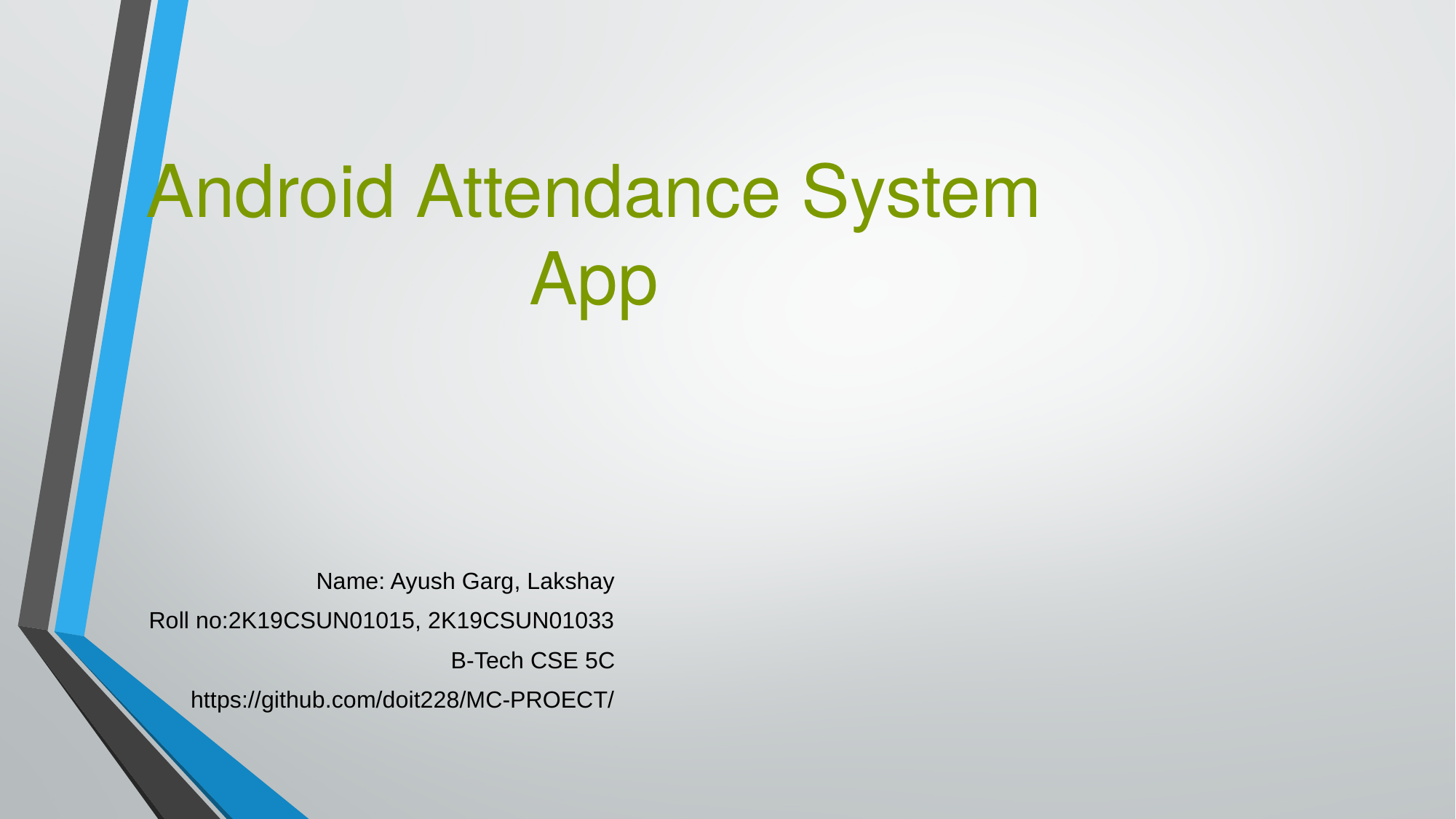

# Android Attendance System App
Name: Ayush Garg, Lakshay
Roll no:2K19CSUN01015, 2K19CSUN01033
B-Tech CSE 5C
https://github.com/doit228/MC-PROECT/